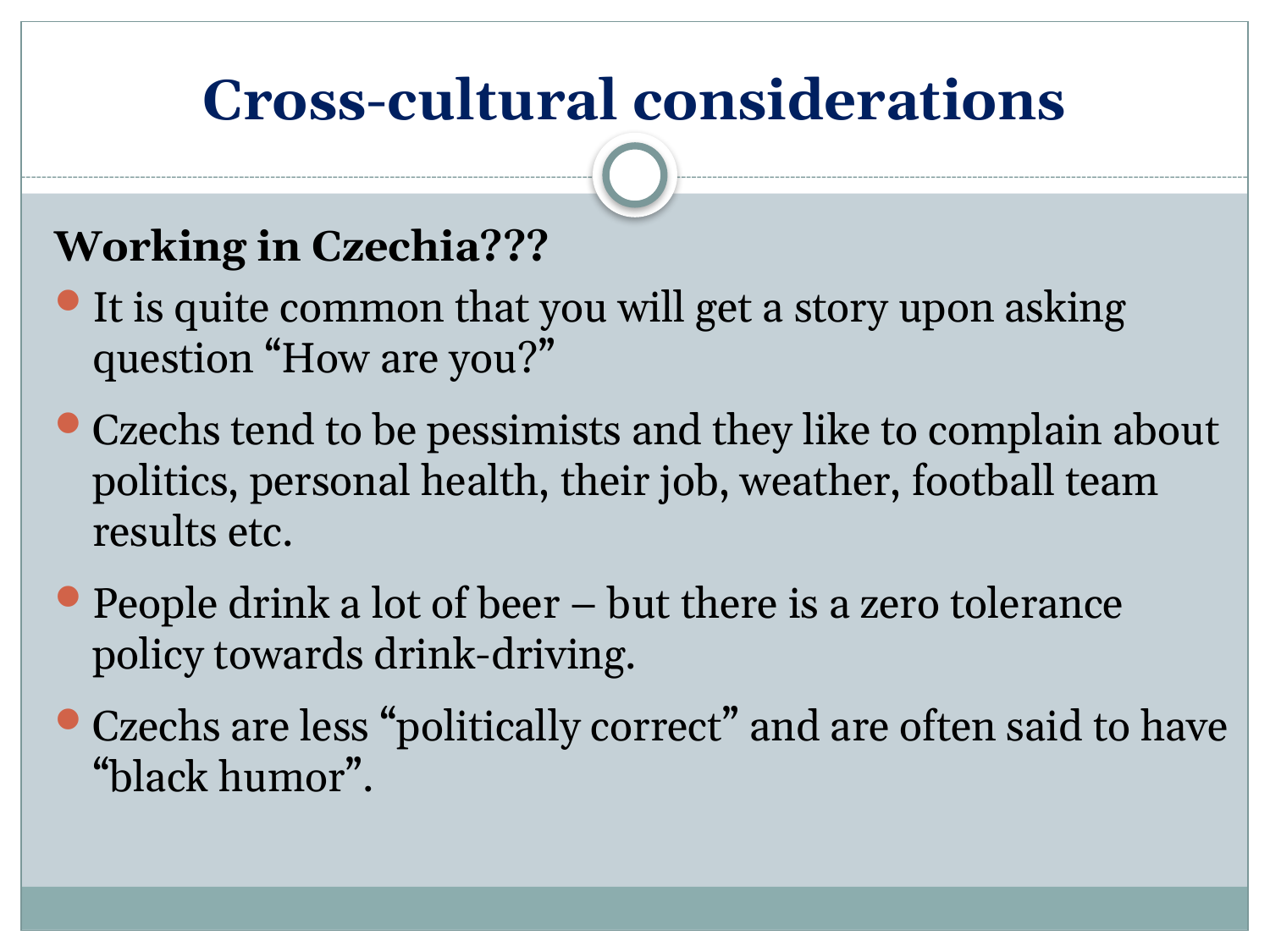

# Cross-cultural considerations
Working in Czechia???
It is quite common that you will get a story upon asking question “How are you?”
Czechs tend to be pessimists and they like to complain about politics, personal health, their job, weather, football team results etc.
People drink a lot of beer – but there is a zero tolerance policy towards drink-driving.
Czechs are less “politically correct” and are often said to have “black humor”.